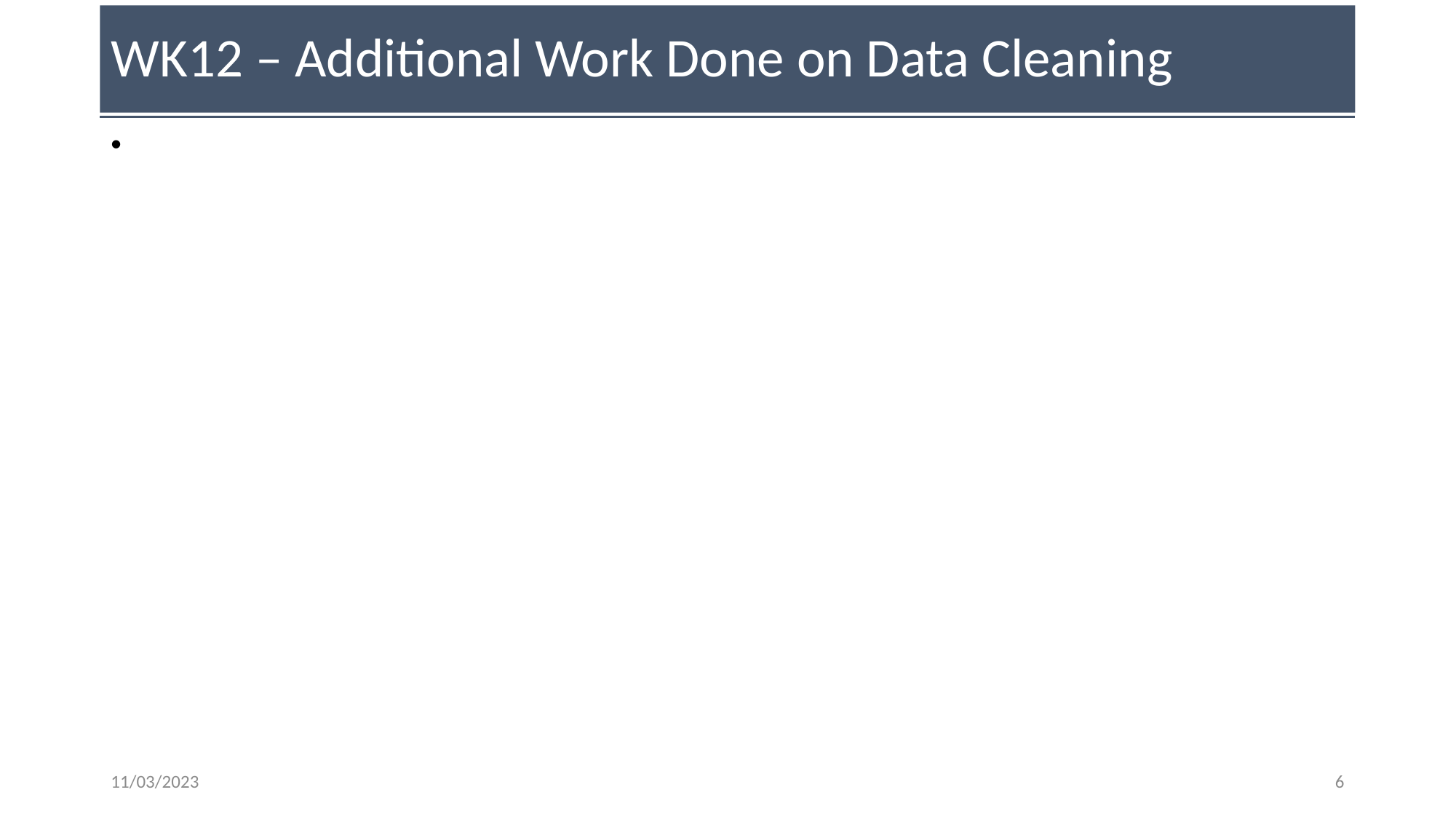

# WK12 – Additional Work Done on Data Cleaning

11/03/2023
6